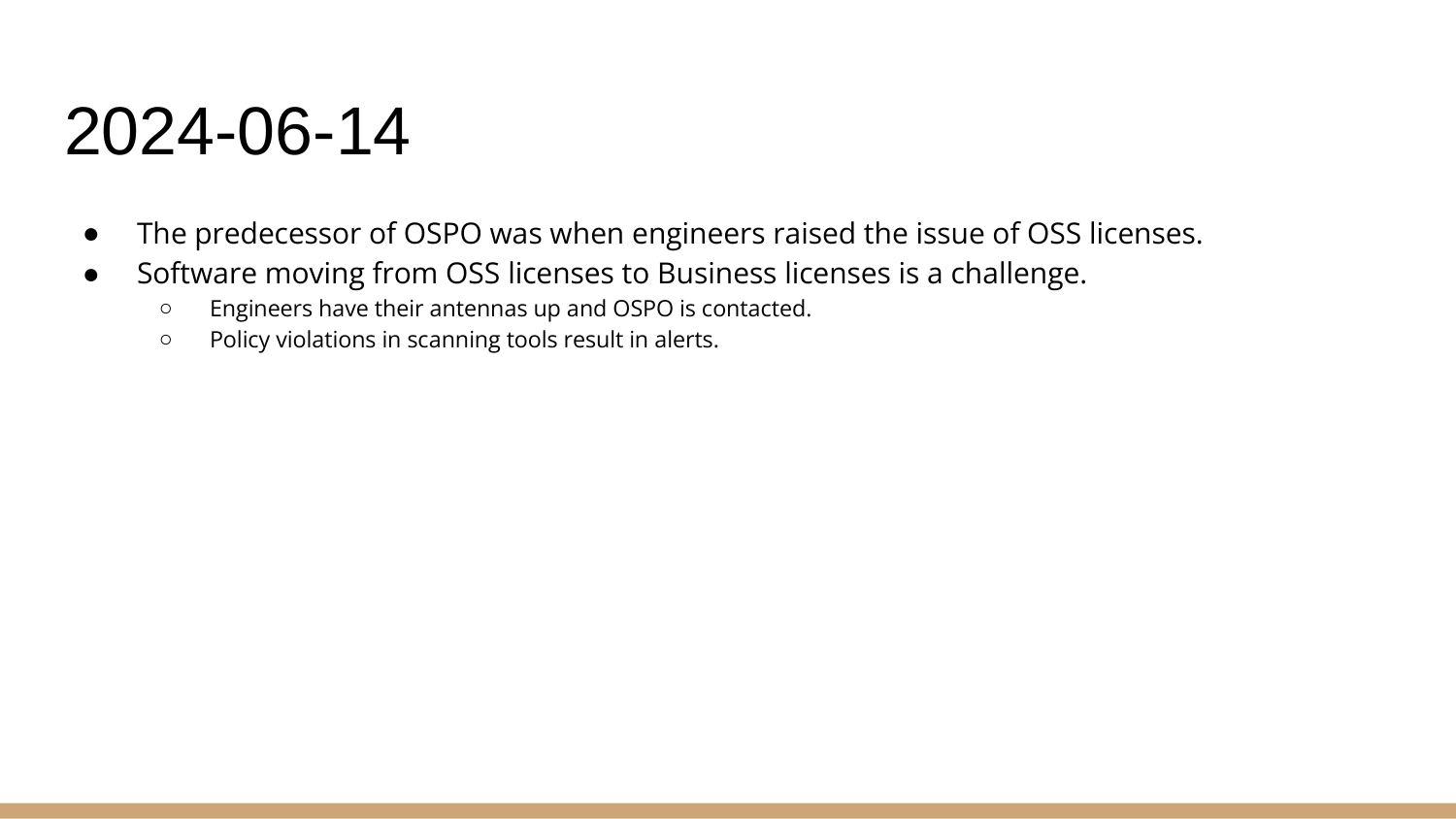

# 2024-06-14
The predecessor of OSPO was when engineers raised the issue of OSS licenses.
Software moving from OSS licenses to Business licenses is a challenge.
Engineers have their antennas up and OSPO is contacted.
Policy violations in scanning tools result in alerts.